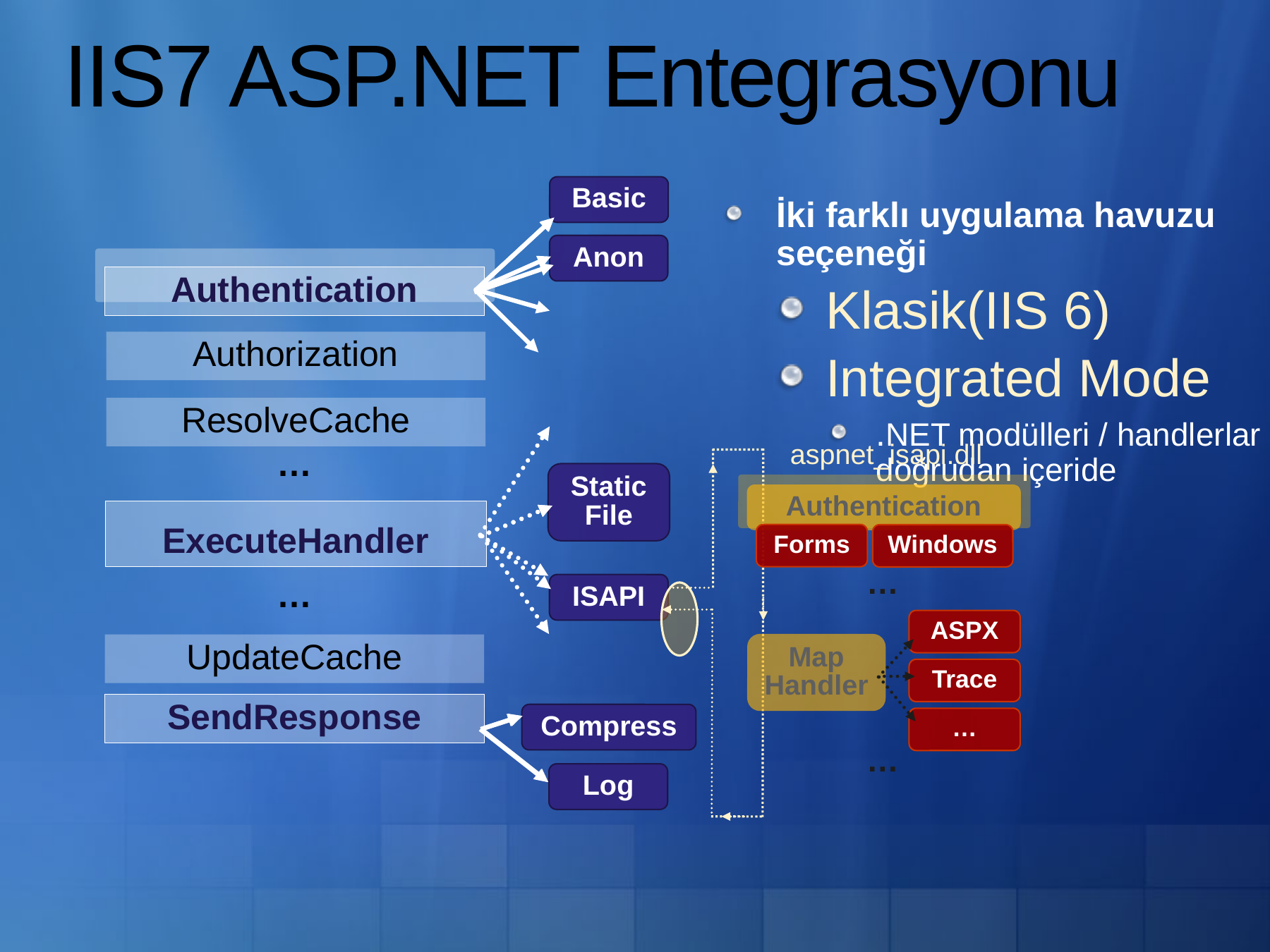

# IIS7 ASP.NET Entegrasyonu
Basic
İki farklı uygulama havuzu seçeneği
Klasik(IIS 6)
Integrated Mode
.NET modülleri / handlerlar doğrudan içeride

Anon

Authentication

Authorization
ResolveCache

aspnet_isapi.dll
…

Static File

Authentication
ExecuteHandler

Forms
Windows

…
…
ISAPI

ASPX
Map Handler
UpdateCache

Trace

SendResponse
Compress
…

…
Log